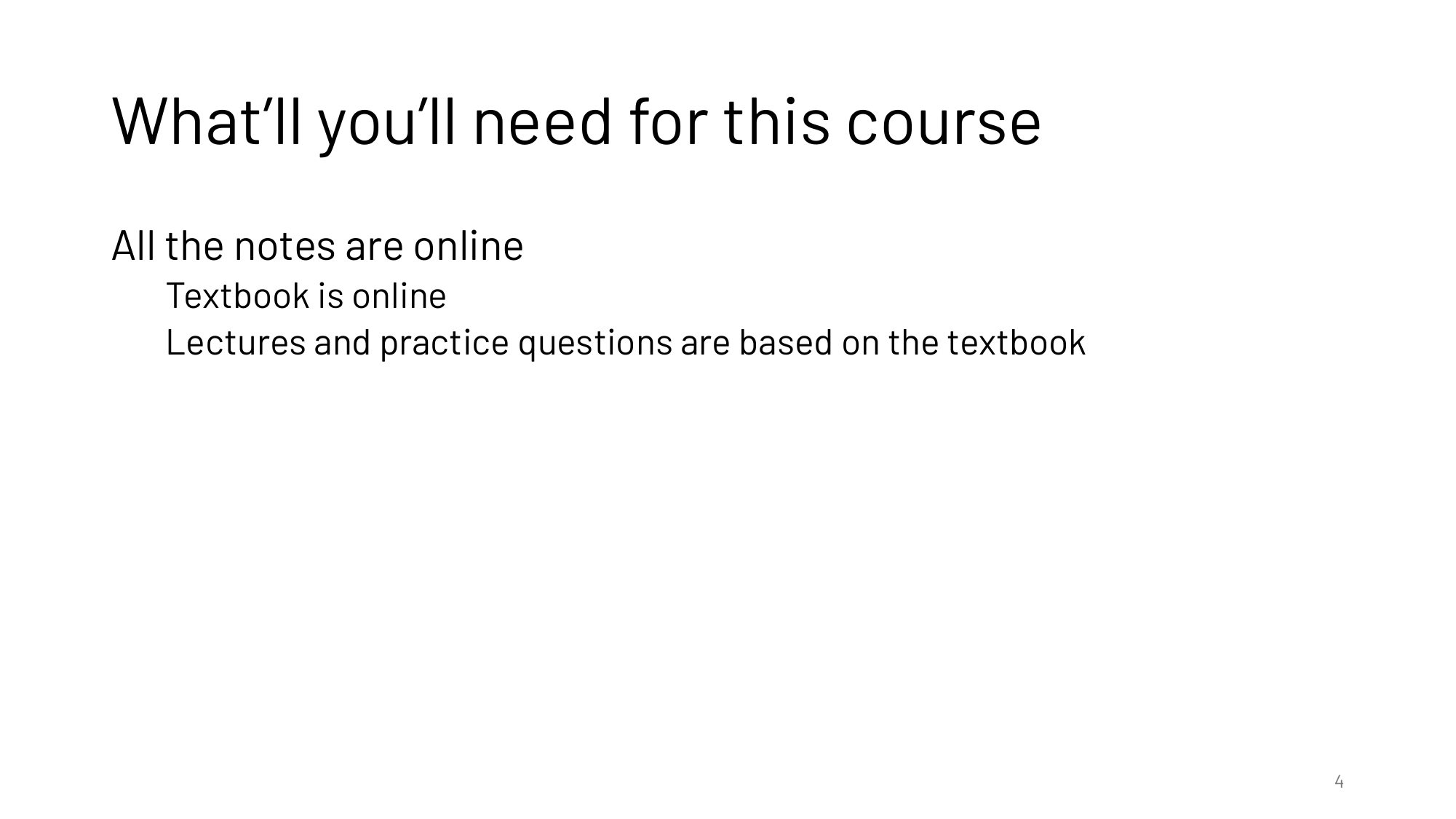

# What’ll you’ll need for this course
All the notes are online
Textbook is online
Lectures and practice questions are based on the textbook
4